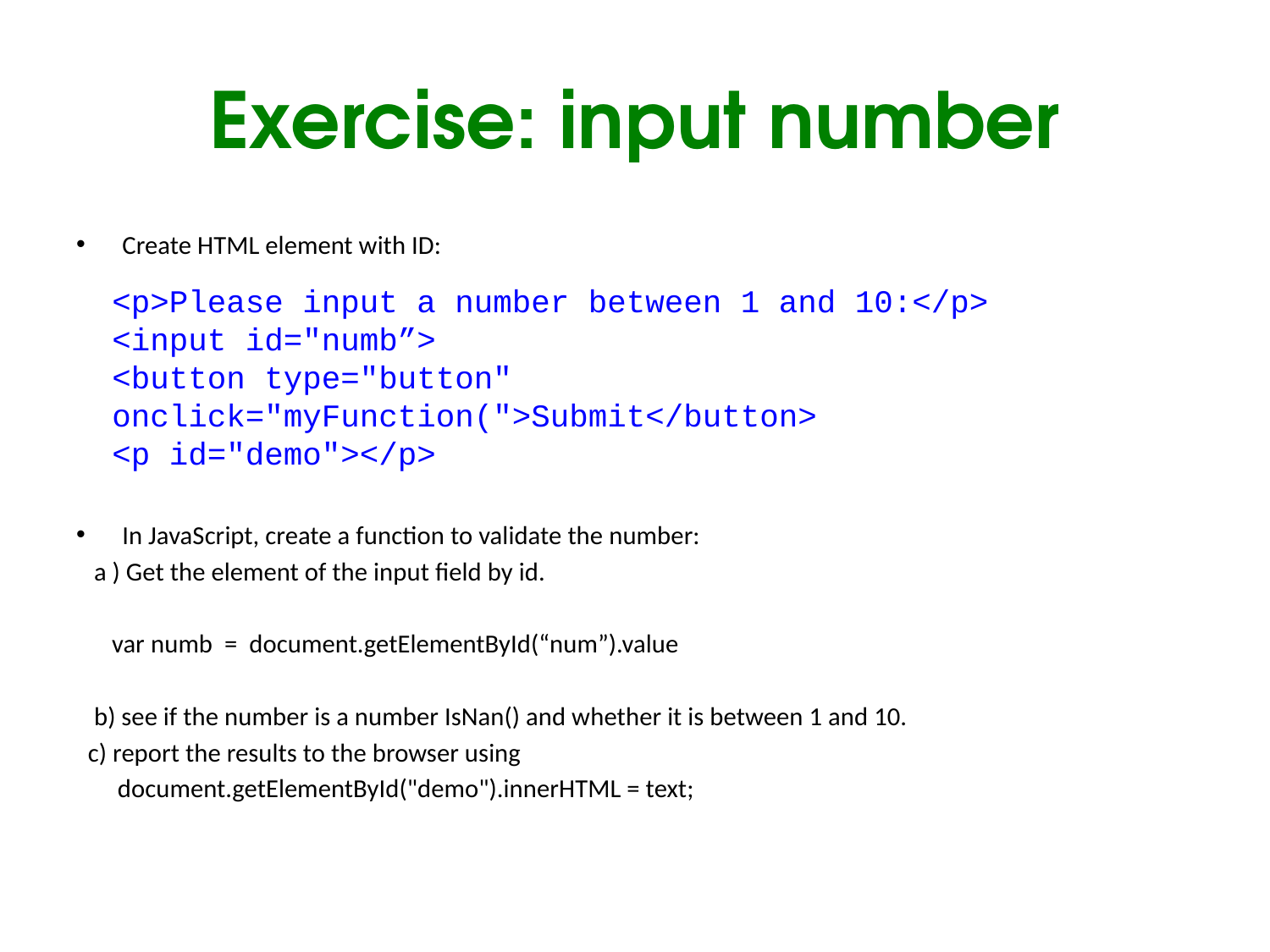

# Exercise: input number
Create HTML element with ID:

In JavaScript, create a function to validate the number:
   a ) Get the element of the input field by id.

      var numb  =  document.getElementById(“num”).value

   b) see if the number is a number IsNan() and whether it is between 1 and 10.
  c) report the results to the browser using
       document.getElementById("demo").innerHTML = text;

<p>Please input a number between 1 and 10:</p>
<input id="numb”>
<button type="button" onclick="myFunction(">Submit</button>
<p id="demo"></p>